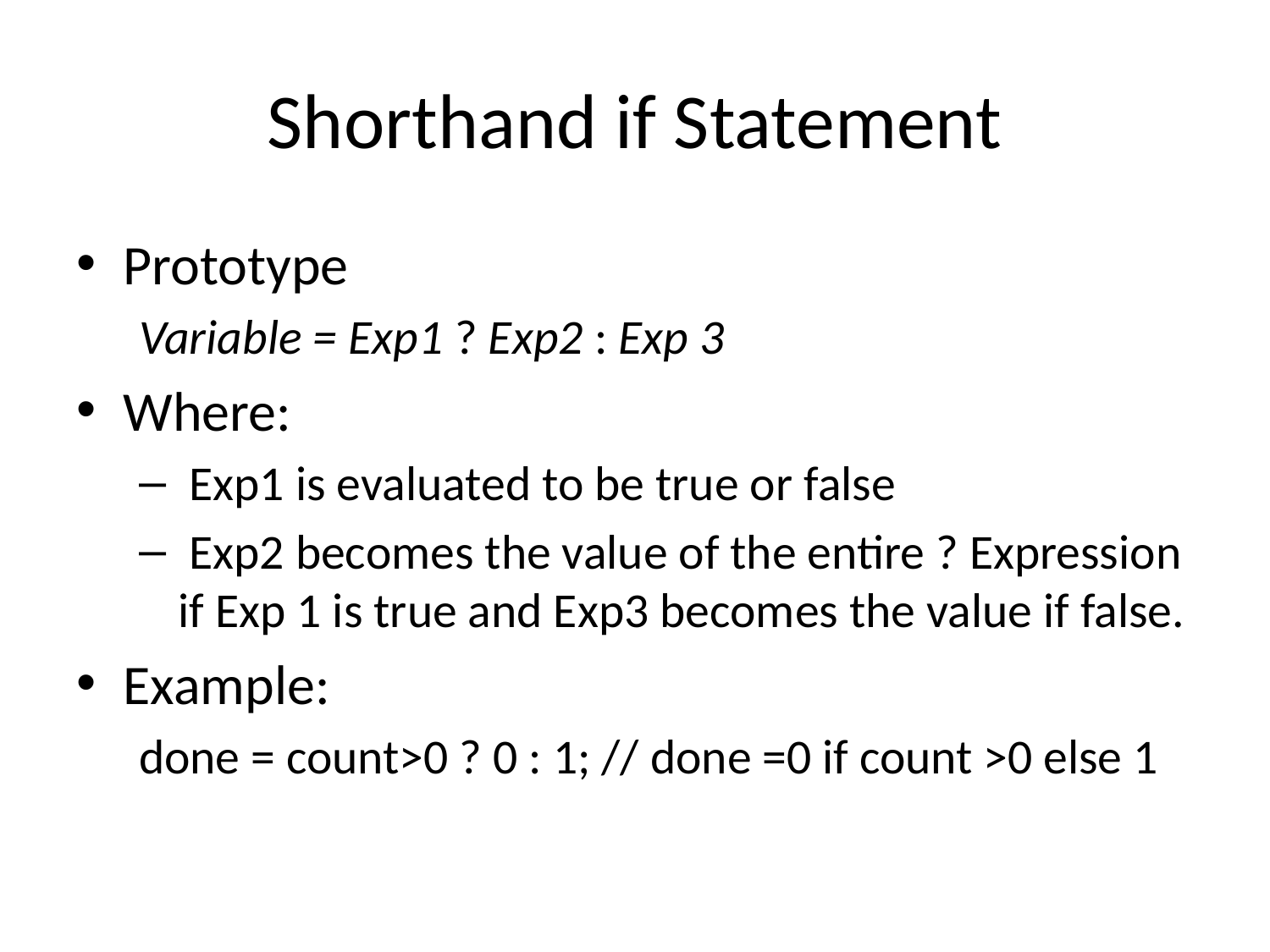

# Shorthand if Statement
Prototype
Variable = Exp1 ? Exp2 : Exp 3
Where:
 Exp1 is evaluated to be true or false
 Exp2 becomes the value of the entire ? Expression if Exp 1 is true and Exp3 becomes the value if false.
Example:
done = count>0 ? 0 : 1; // done =0 if count >0 else 1